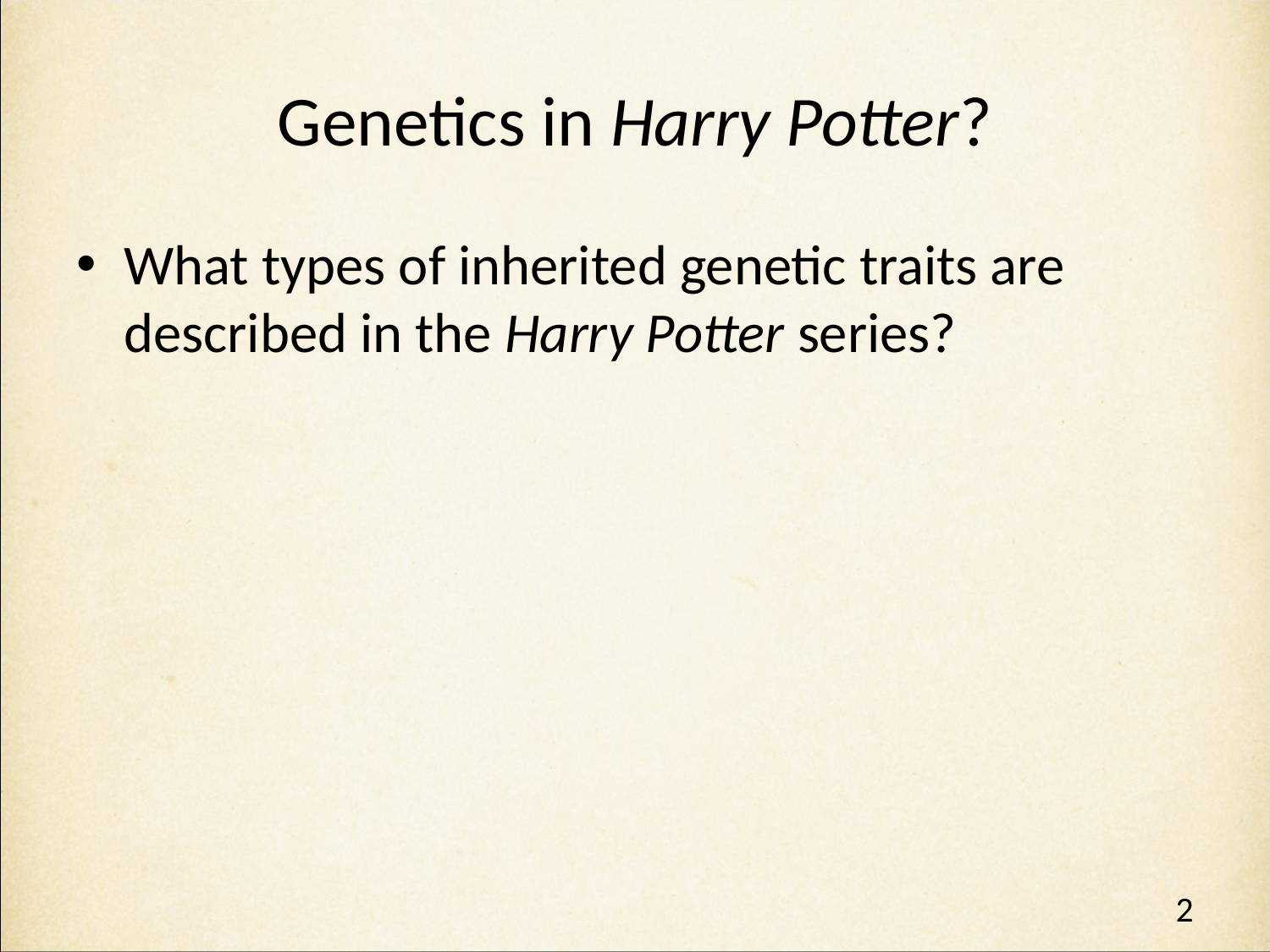

# Genetics in Harry Potter?
What types of inherited genetic traits are described in the Harry Potter series?
2